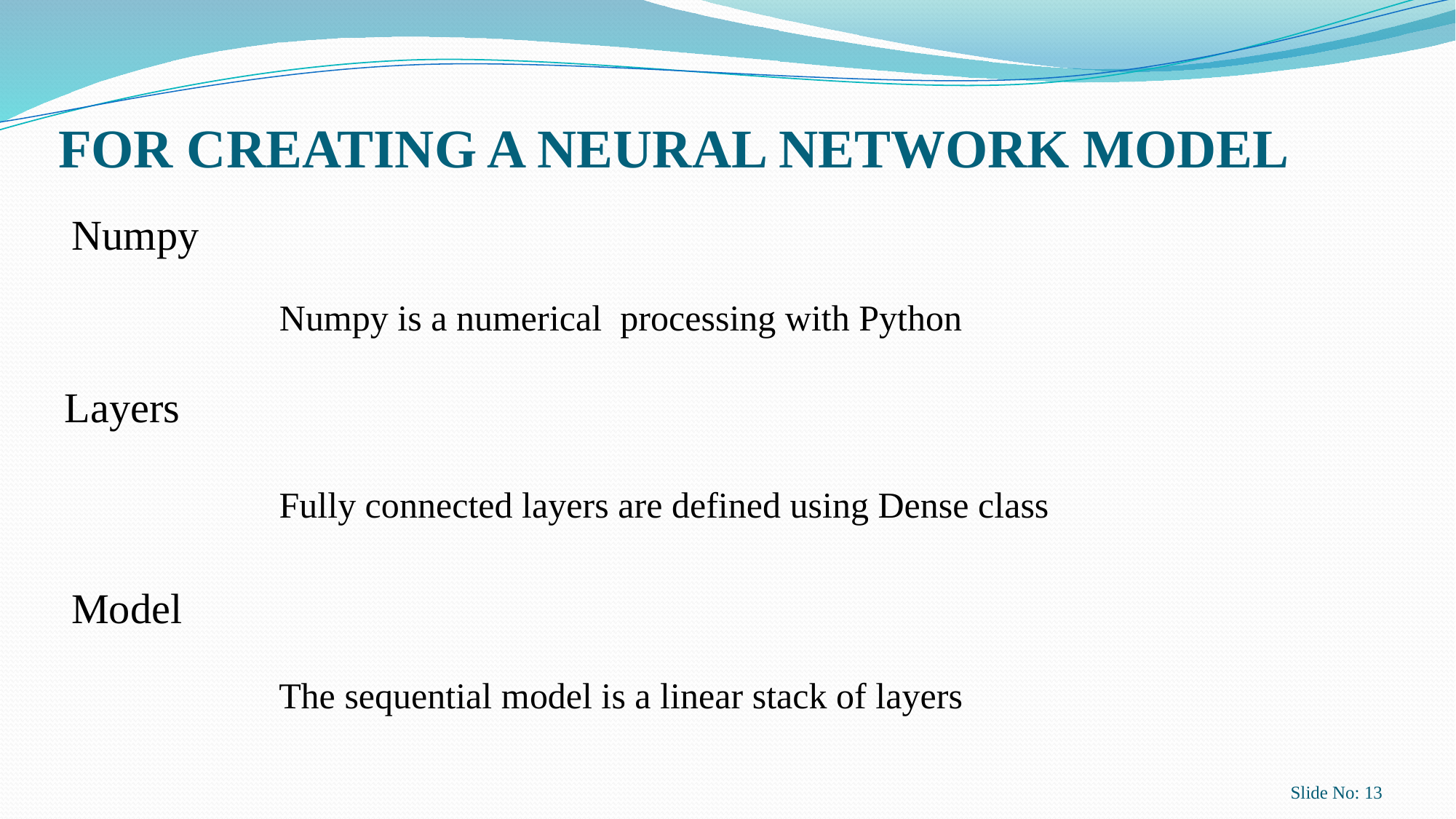

FOR CREATING A NEURAL NETWORK MODEL
Numpy
Numpy is a numerical  processing with Python
Layers
Fully connected layers are defined using Dense class
Model
The sequential model is a linear stack of layers
Slide No: 13